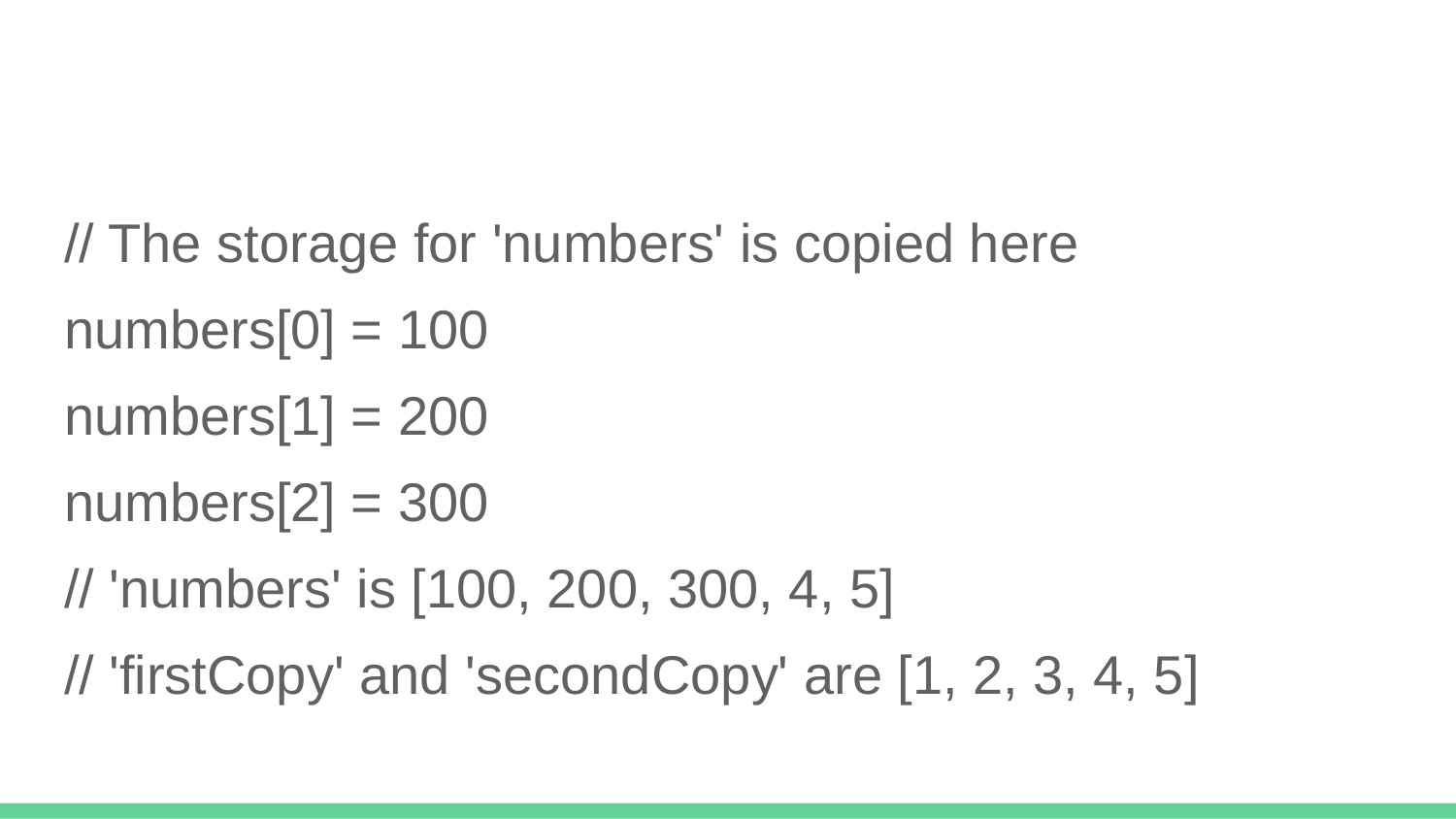

#
// The storage for 'numbers' is copied here
numbers[0] = 100
numbers[1] = 200
numbers[2] = 300
// 'numbers' is [100, 200, 300, 4, 5]
// 'firstCopy' and 'secondCopy' are [1, 2, 3, 4, 5]